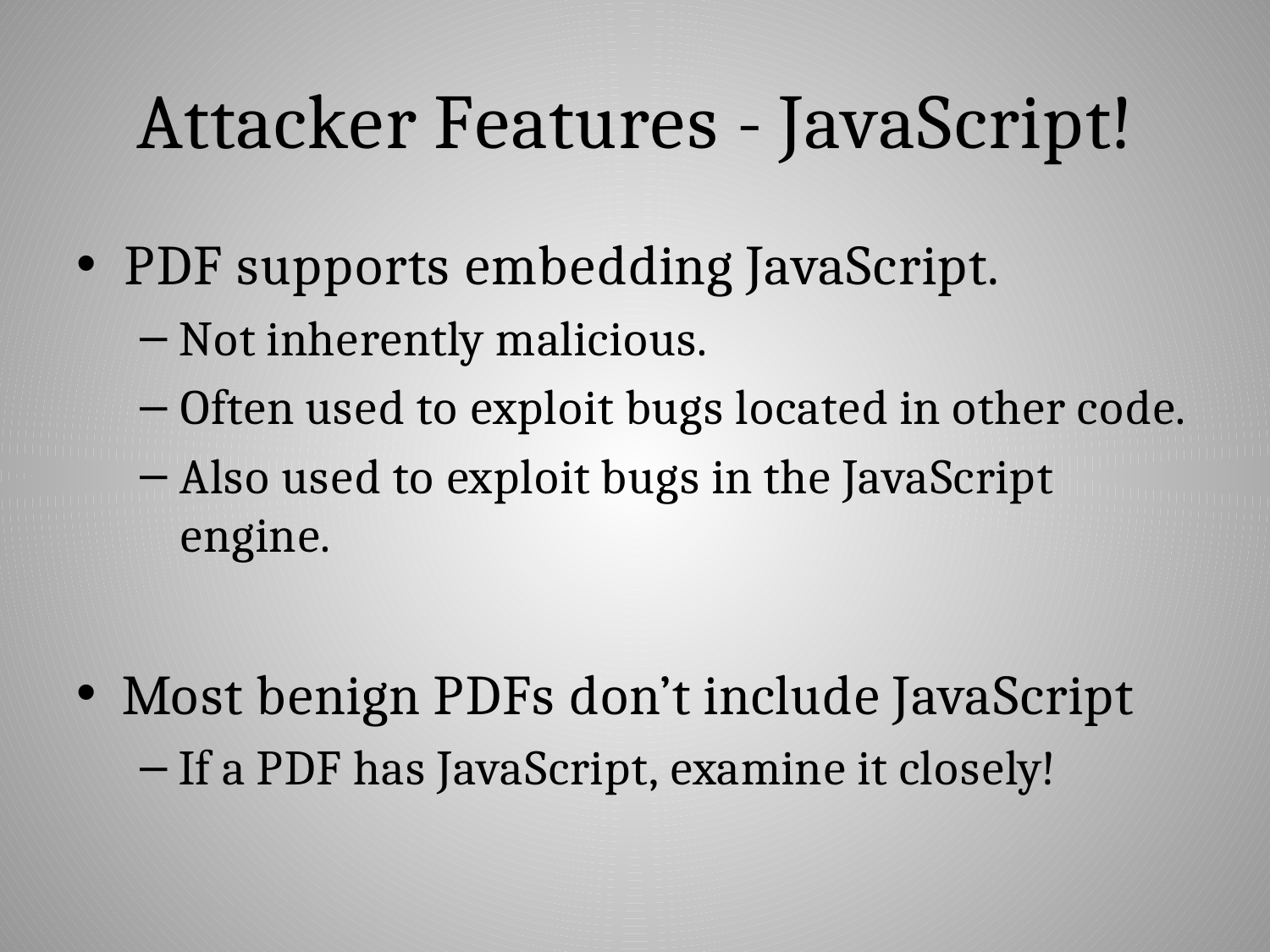

# Attacker Features - JavaScript!
PDF supports embedding JavaScript.
Not inherently malicious.
Often used to exploit bugs located in other code.
Also used to exploit bugs in the JavaScript engine.

Most benign PDFs don’t include JavaScript
If a PDF has JavaScript, examine it closely!